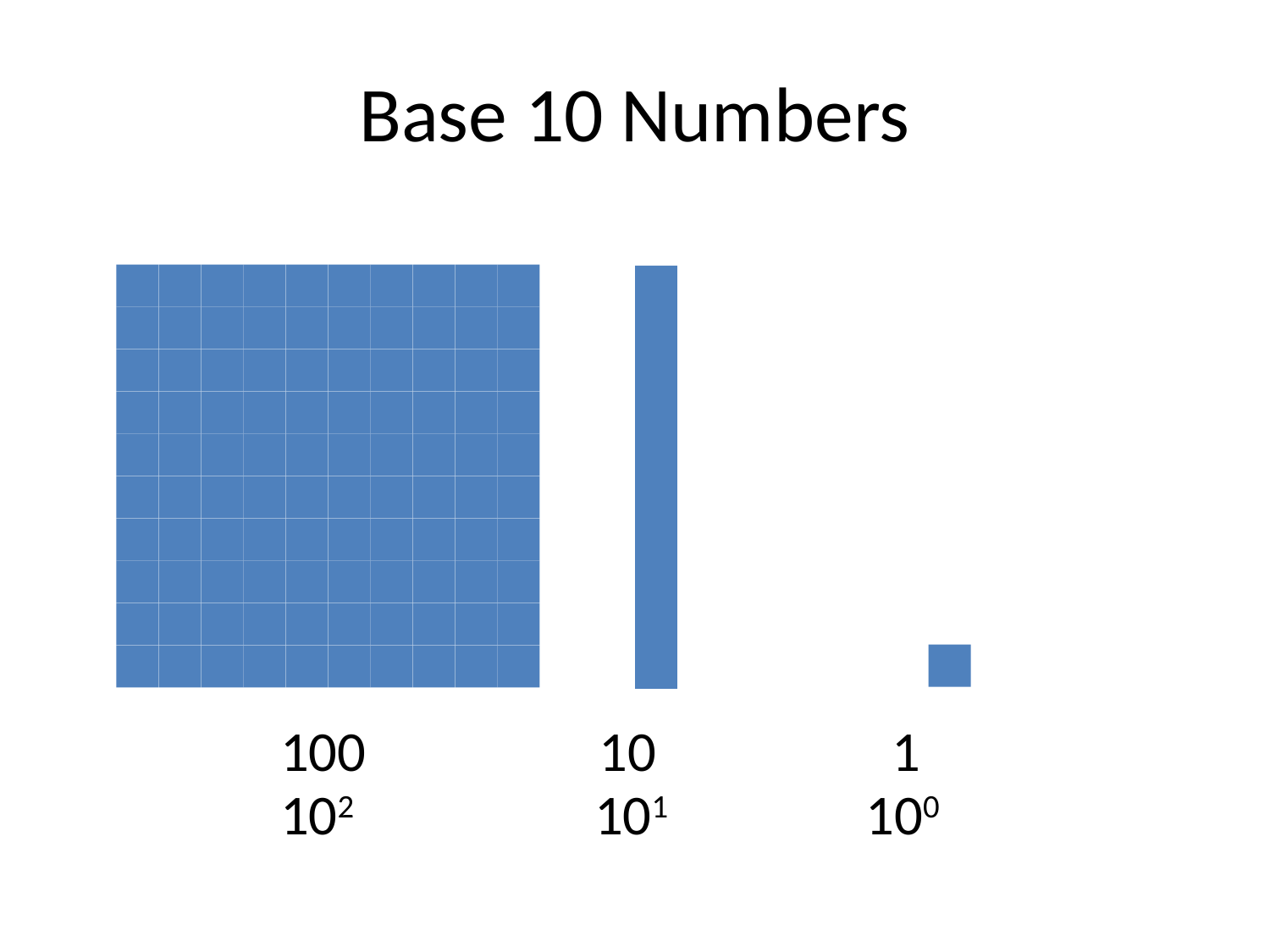

# Base 10 Numbers

                   100                    10                             1
                   102                     101                          100